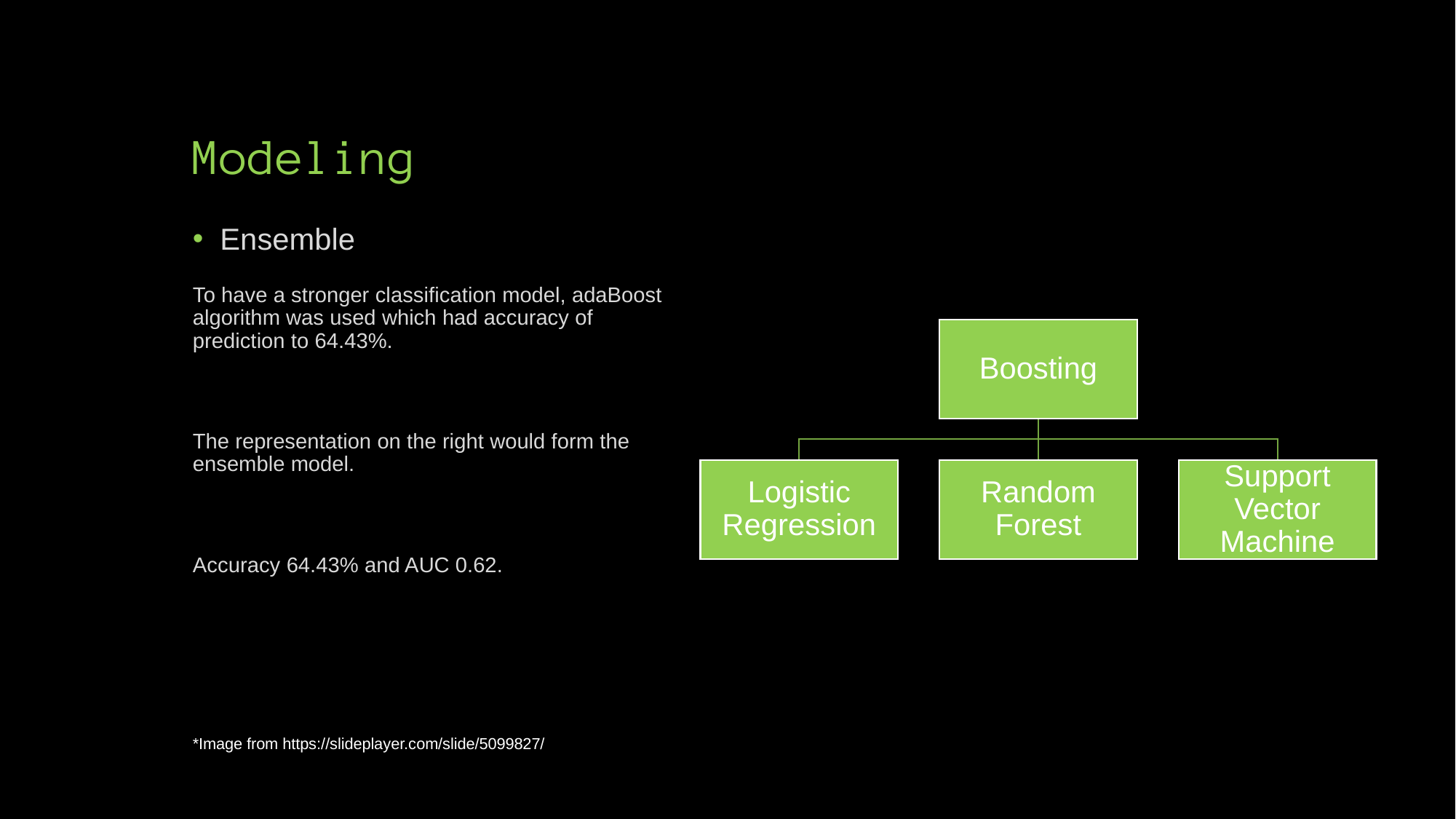

# Modeling
Boosting
Logistic Regression
Random Forest
Support Vector Machine
Ensemble
To have a stronger classification model, adaBoost algorithm was used which had accuracy of prediction to 64.43%.

The representation on the right would form the ensemble model.

Accuracy 64.43% and AUC 0.62.
*Image from https://slideplayer.com/slide/5099827/